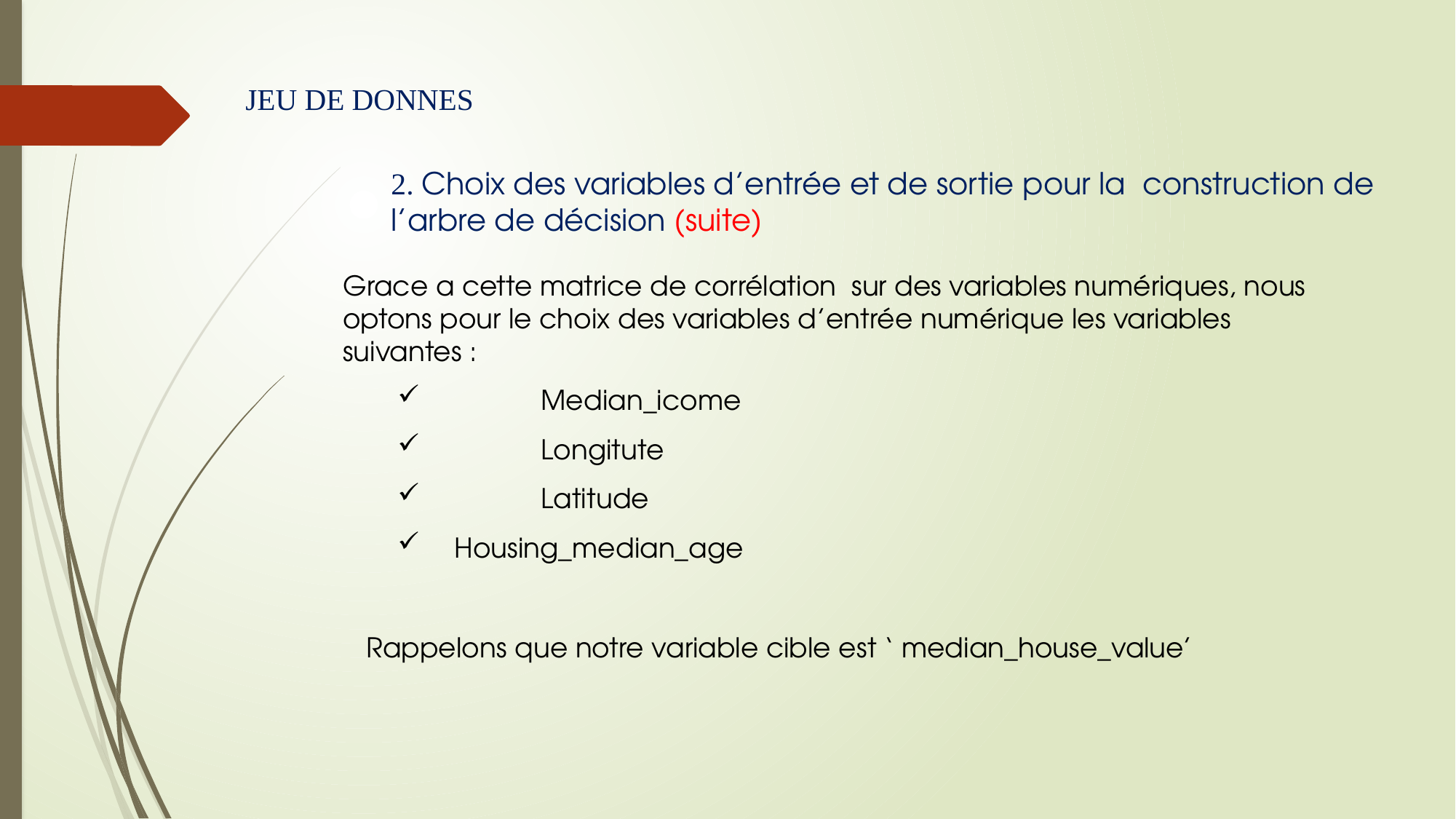

# JEU DE DONNES
2. Choix des variables d’entrée et de sortie pour la  construction de l’arbre de décision (suite)

Grace a cette matrice de corrélation  sur des variables numériques, nous optons pour le choix des variables d’entrée numérique les variables suivantes :
	Median_icome
	Longitute
 	Latitude
   Housing_median_age
Rappelons que notre variable cible est ‘ median_house_value’